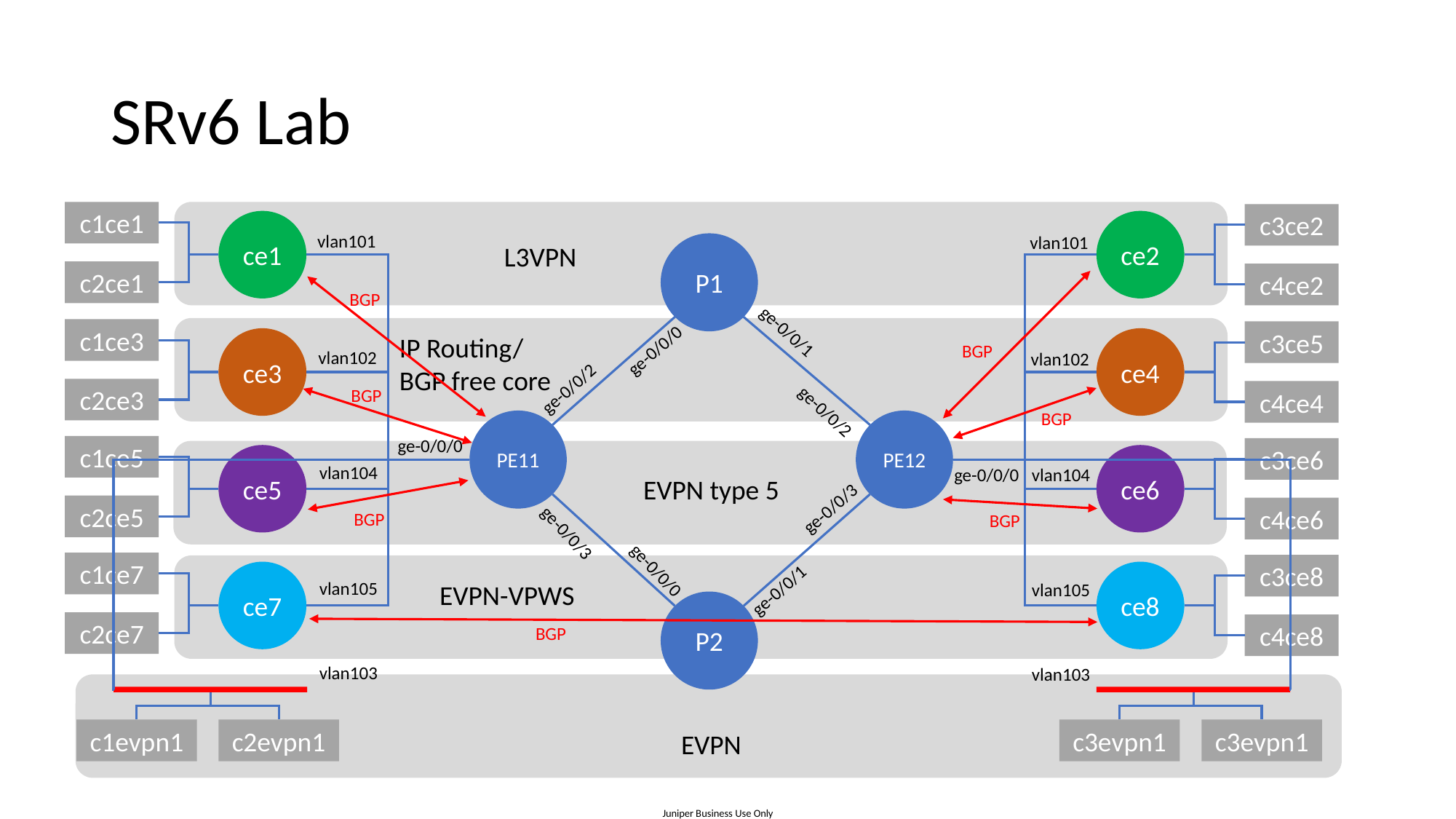

# SRv6 Lab
c1ce1

L3VPN
c3ce2
ce1
ce2
vlan101
vlan101
P1
c2ce1
c4ce2
BGP
ge-0/0/1

IP Routing/
BGP free core
c1ce3
c3ce5
ce3
ce4
ge-0/0/0
BGP
vlan102
vlan102
ge-0/0/2
BGP
c2ce3
c4ce4
ge-0/0/2
BGP
PE11
PE12
ge-0/0/0
c1ce5
c3ce6

EVPN type 5
ce5
ce6
vlan104
vlan104
ge-0/0/0
ge-0/0/3
c2ce5
c4ce6
BGP
BGP
ge-0/0/3
c1ce7
ge-0/0/0
c3ce8

EVPN-VPWS
ce7
ce8
vlan105
vlan105
ge-0/0/1
P2
c2ce7
c4ce8
BGP
vlan103
vlan103

EVPN

c1evpn1
c2evpn1
c3evpn1
c3evpn1